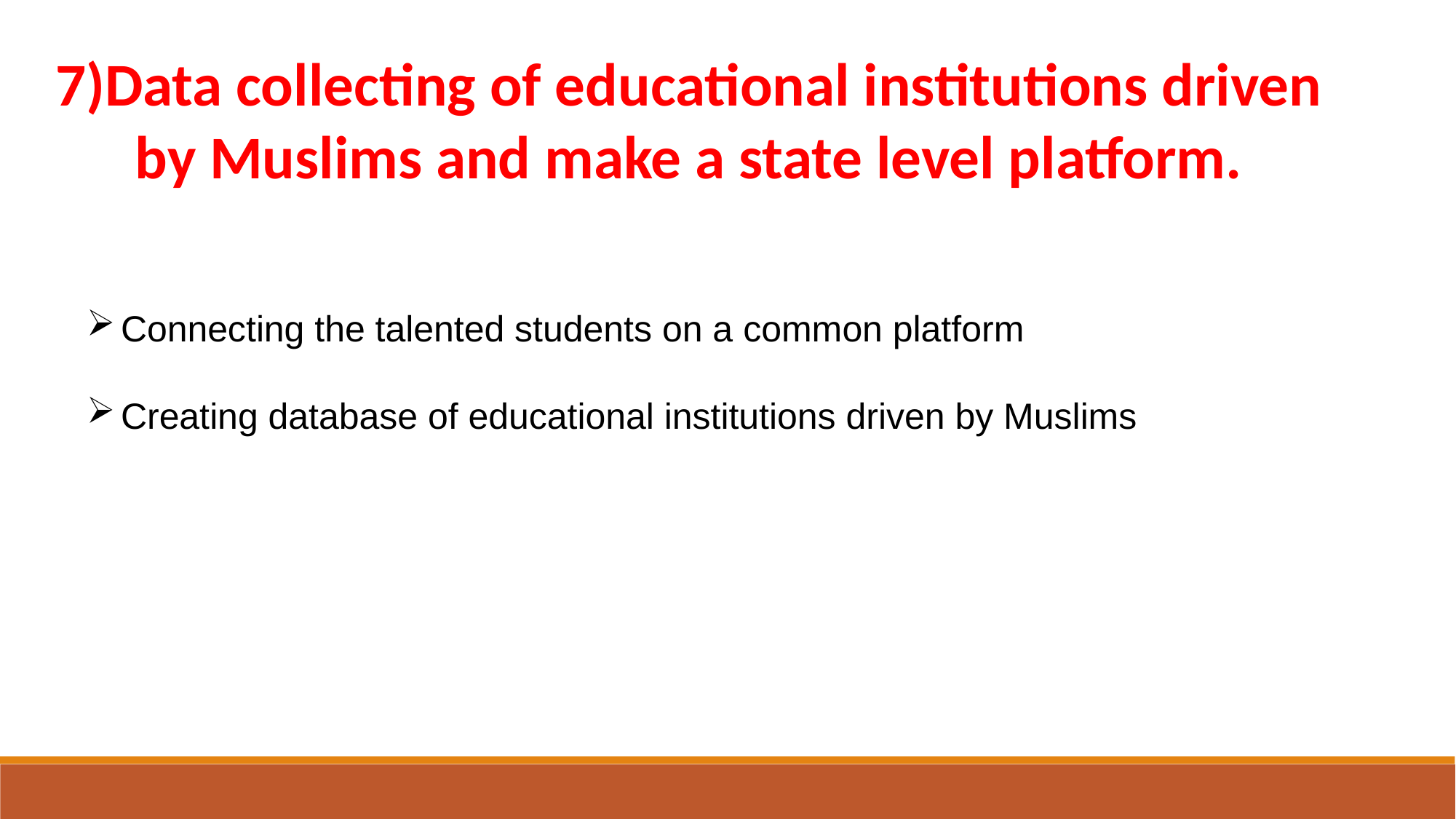

7)Data collecting of educational institutions driven by Muslims and make a state level platform.
Connecting the talented students on a common platform
Creating database of educational institutions driven by Muslims